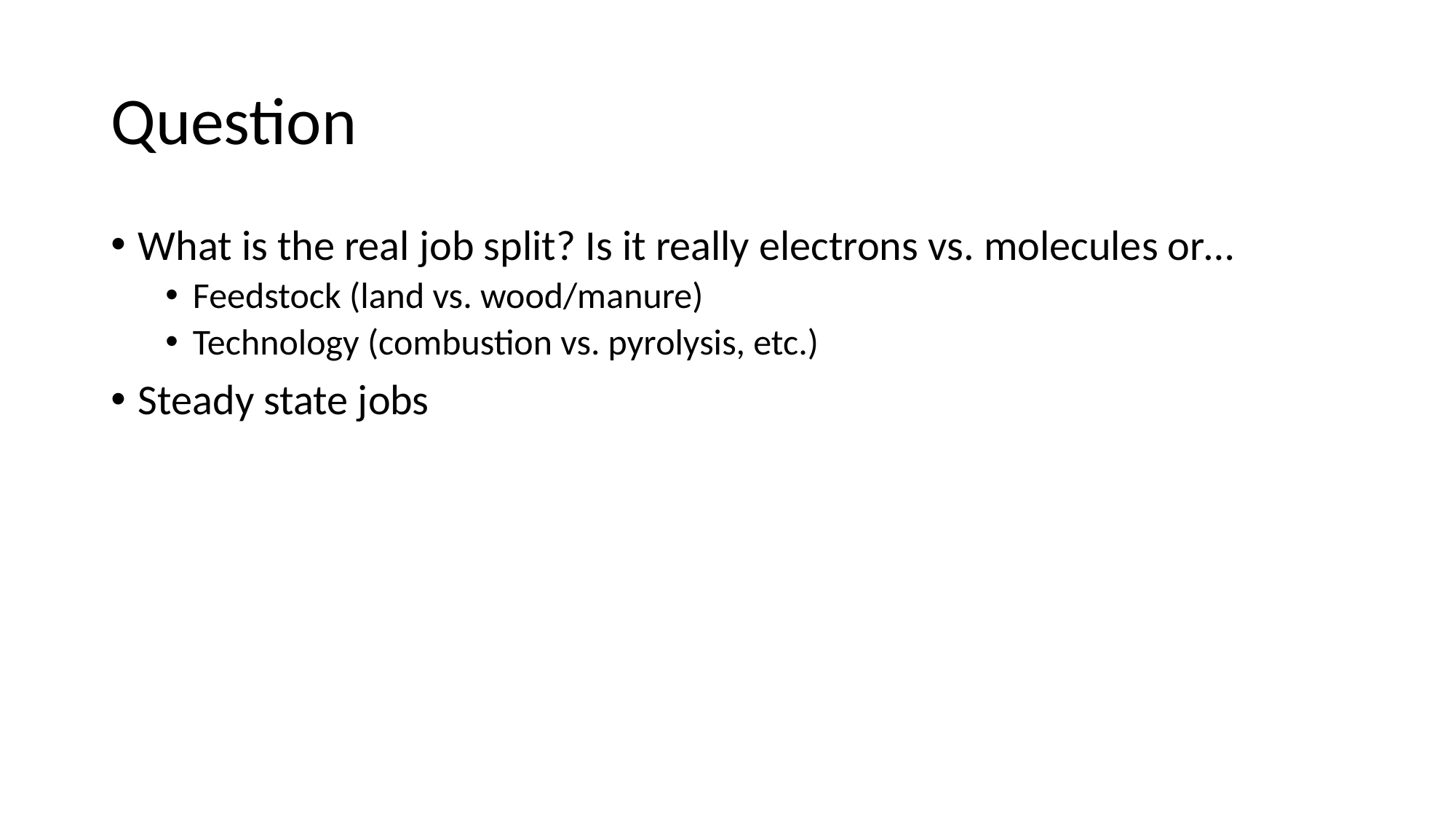

# Question
What is the real job split? Is it really electrons vs. molecules or…
Feedstock (land vs. wood/manure)
Technology (combustion vs. pyrolysis, etc.)
Steady state jobs